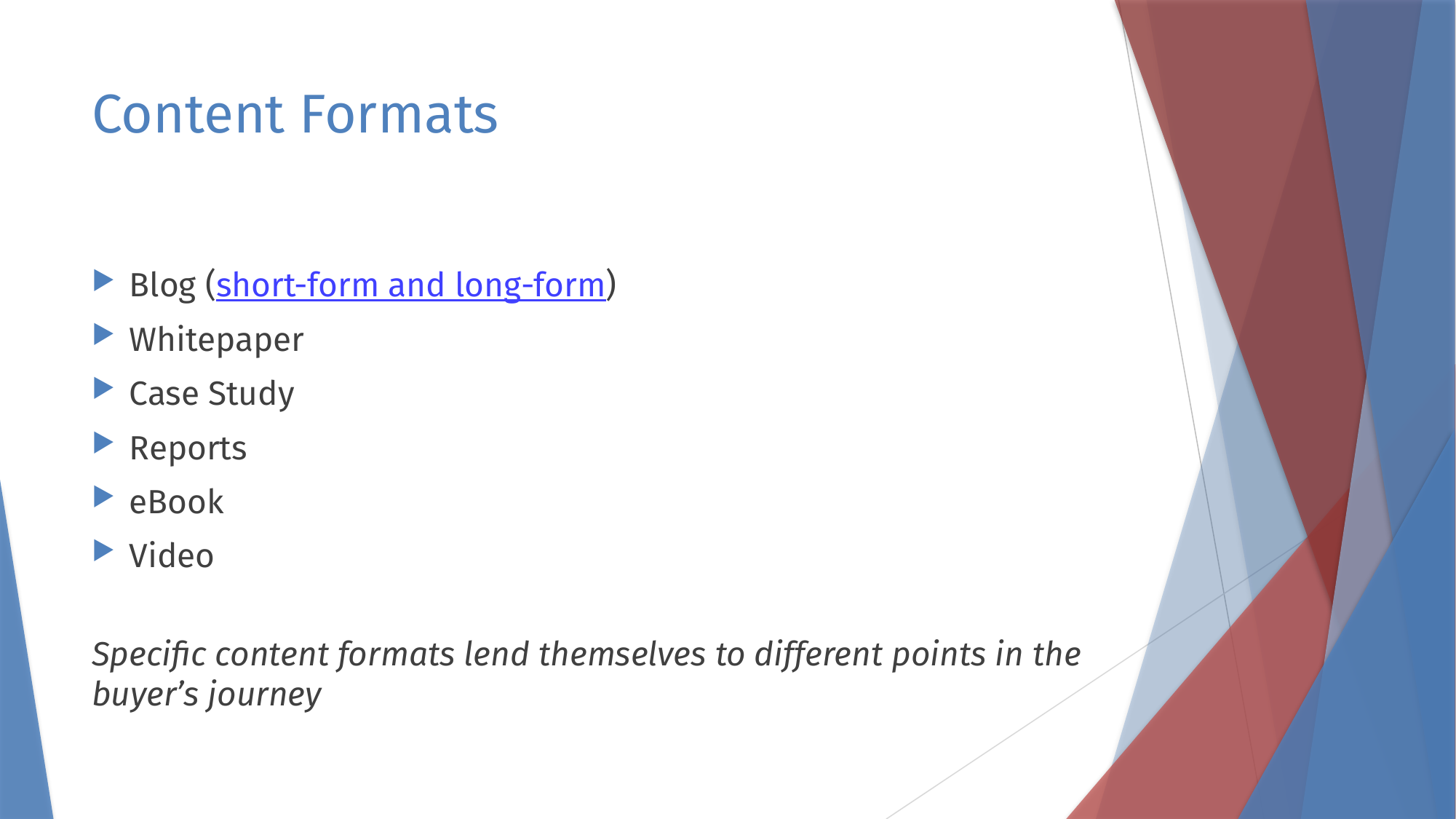

# Content Formats
Blog (short-form and long-form)
Whitepaper
Case Study
Reports
eBook
Video

Specific content formats lend themselves to different points in the buyer’s journey